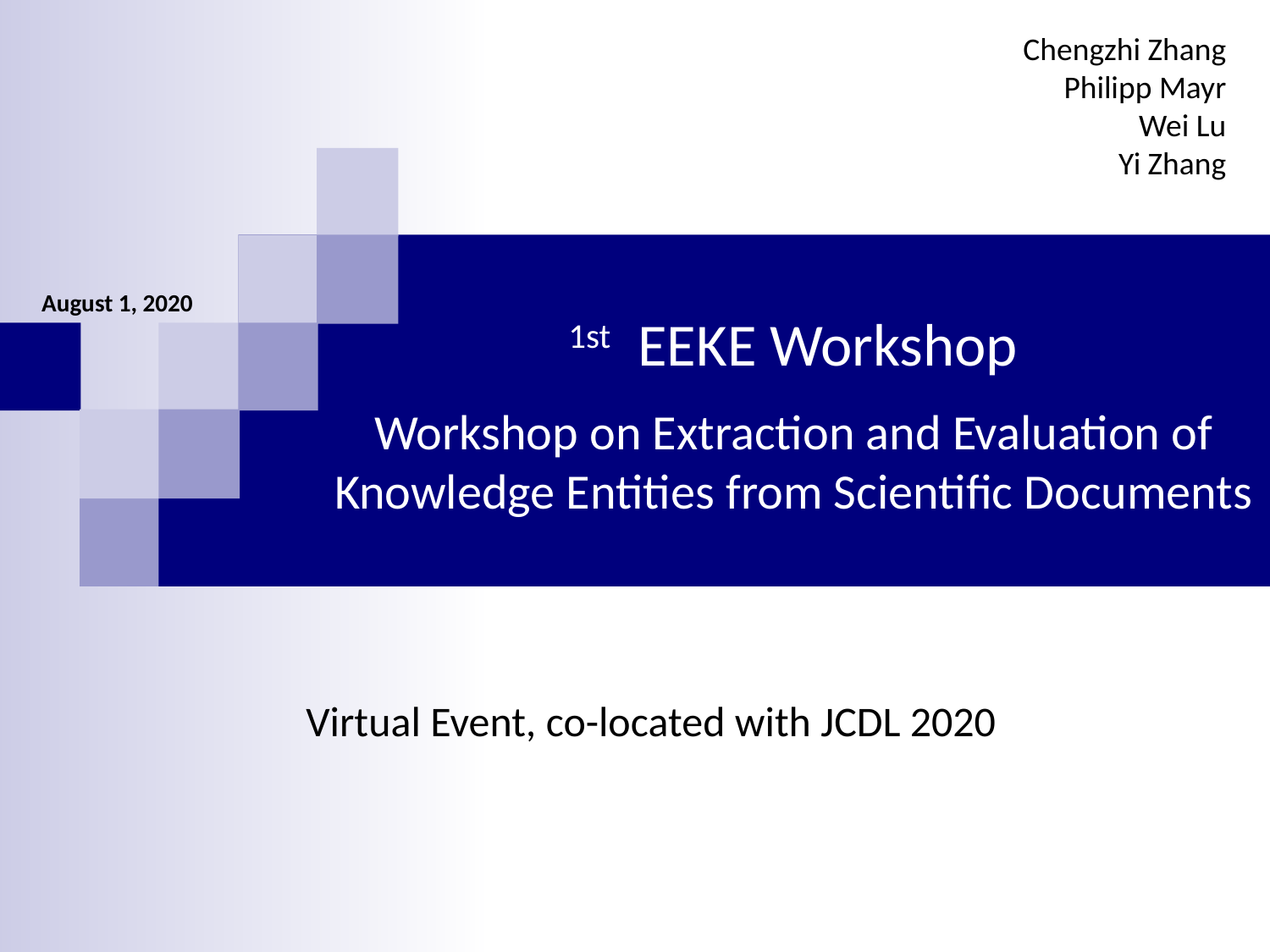

Chengzhi Zhang
Philipp Mayr
Wei Lu
Yi Zhang
# 1st  EEKE Workshop Workshop on Extraction and Evaluation of Knowledge Entities from Scientific Documents
August 1, 2020
Virtual Event, co-located with JCDL 2020